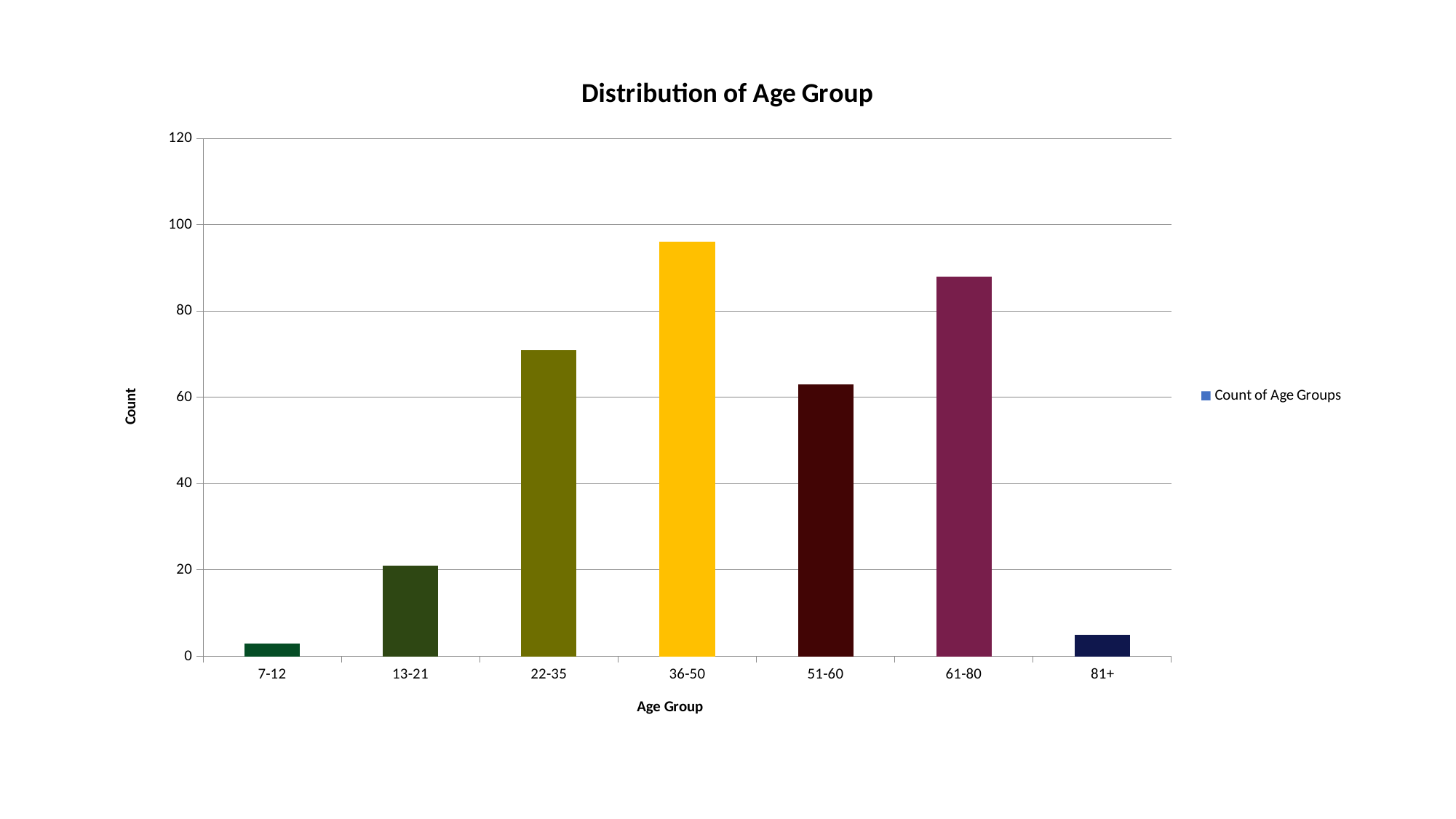

### Chart: Distribution of Age Group

| Category |  |
|---|---|
| 7-12 | 3.0 |
| 13-21 | 21.0 |
| 22-35 | 71.0 |
| 36-50 | 96.0 |
| 51-60 | 63.0 |
| 61-80 | 88.0 |
| 81+ | 5.0 |